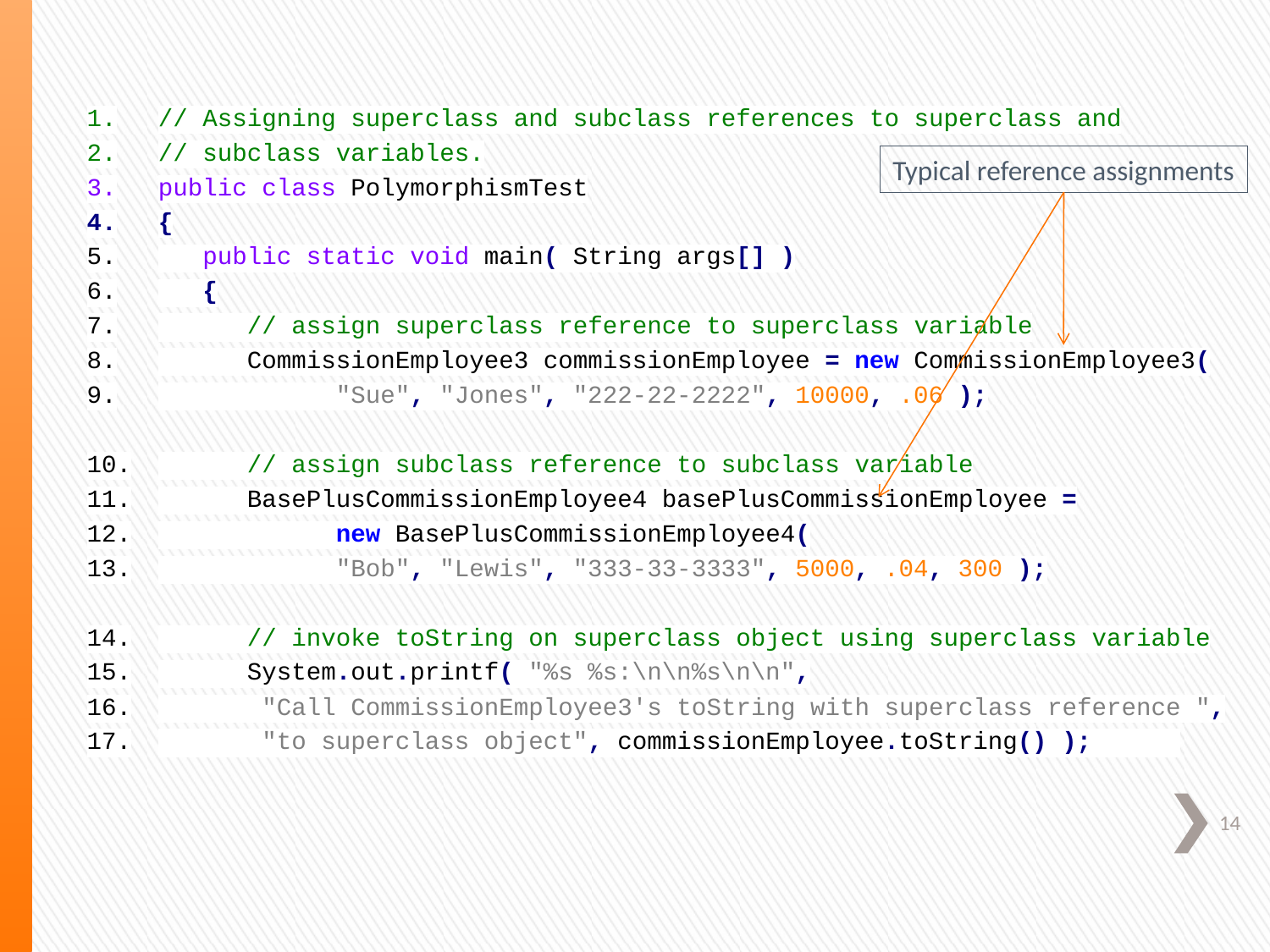

// Assigning superclass and subclass references to superclass and
// subclass variables.
public class PolymorphismTest
{
   public static void main( String args[] )
   {
      // assign superclass reference to superclass variable
      CommissionEmployee3 commissionEmployee = new CommissionEmployee3(
            "Sue", "Jones", "222-22-2222", 10000, .06 );

      // assign subclass reference to subclass variable
      BasePlusCommissionEmployee4 basePlusCommissionEmployee =
            new BasePlusCommissionEmployee4(
            "Bob", "Lewis", "333-33-3333", 5000, .04, 300 );

      // invoke toString on superclass object using superclass variable
      System.out.printf( "%s %s:\n\n%s\n\n",
       "Call CommissionEmployee3's toString with superclass reference ",
       "to superclass object", commissionEmployee.toString() );
Typical reference assignments
14